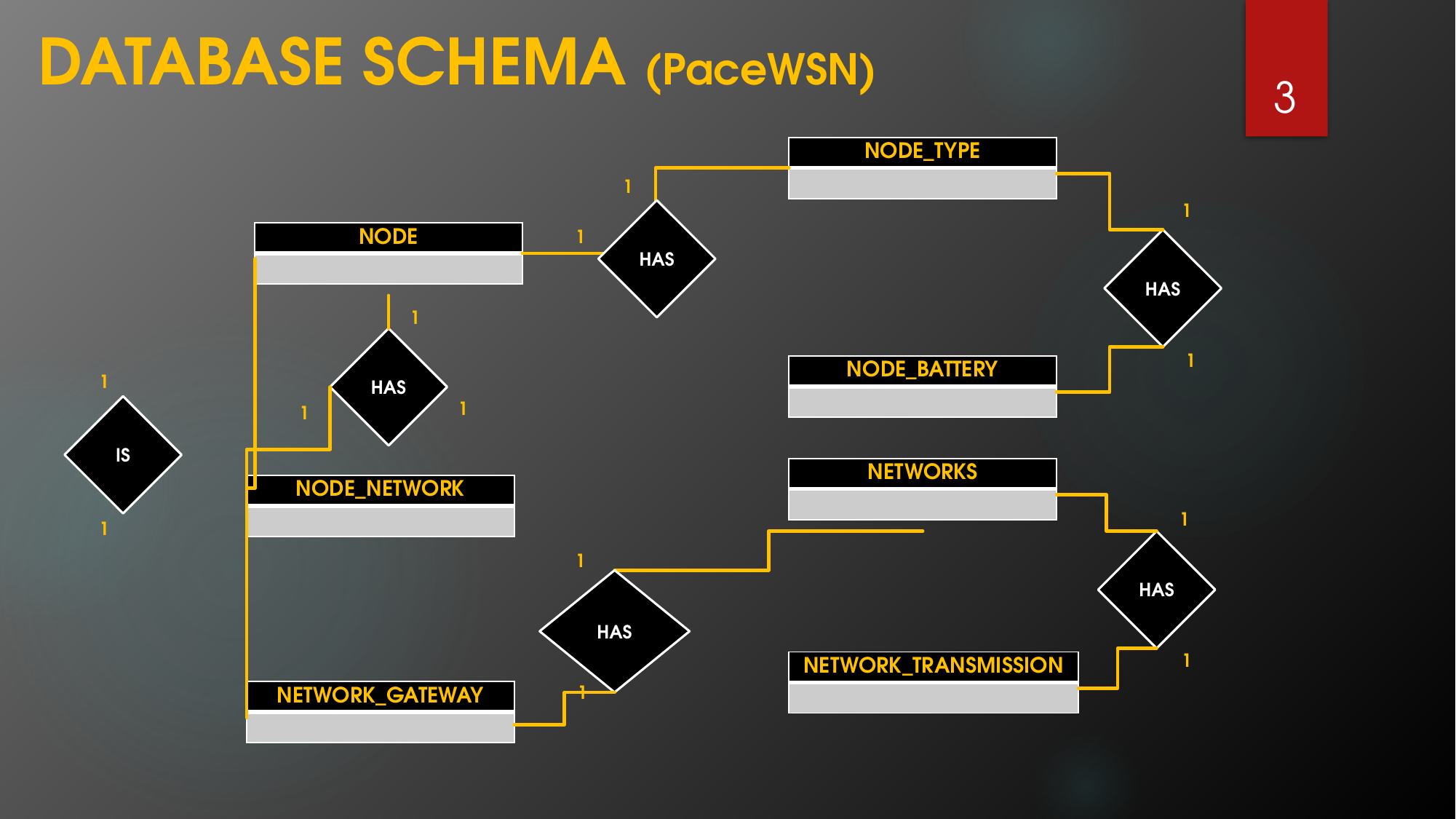

# DATABASE SCHEMA (PaceWSN)
3
| NODE\_TYPE |
| --- |
|  |
1
1
HAS
1
| NODE |
| --- |
|  |
HAS
1
HAS
1
| NODE\_BATTERY |
| --- |
|  |
1
1
1
IS
| NETWORKS |
| --- |
|  |
| NODE\_NETWORK |
| --- |
|  |
1
1
HAS
1
HAS
1
| NETWORK\_TRANSMISSION |
| --- |
|  |
1
| NETWORK\_GATEWAY |
| --- |
|  |